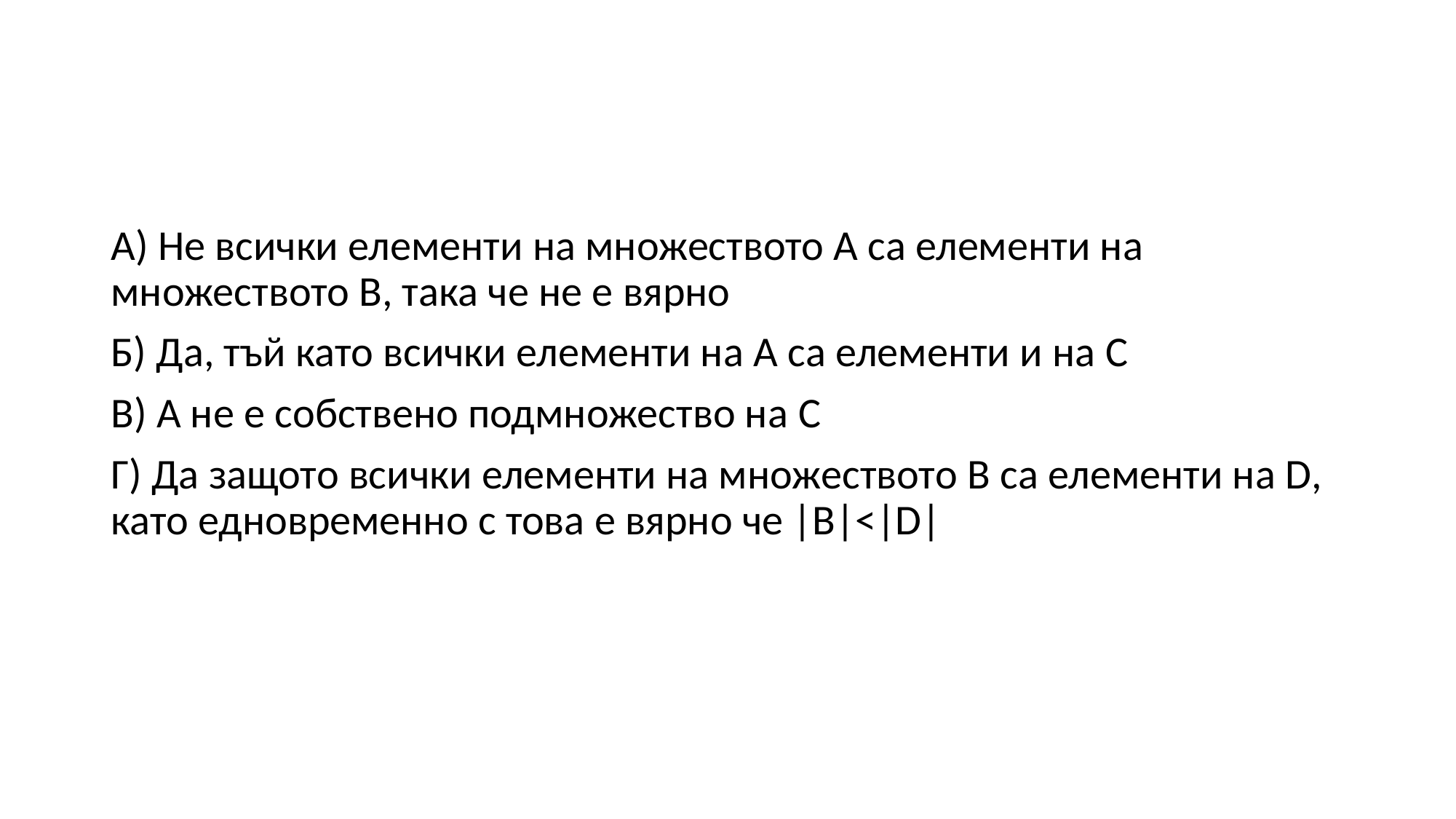

А) Не всички елементи на множеството А са елементи на множеството B, така че не е вярно
Б) Да, тъй като всички елементи на А са елементи и на C
В) А не е собствено подмножество на C
Г) Да защото всички елементи на множеството B са елементи на D, като едновременно с това е вярно че |B|<|D|